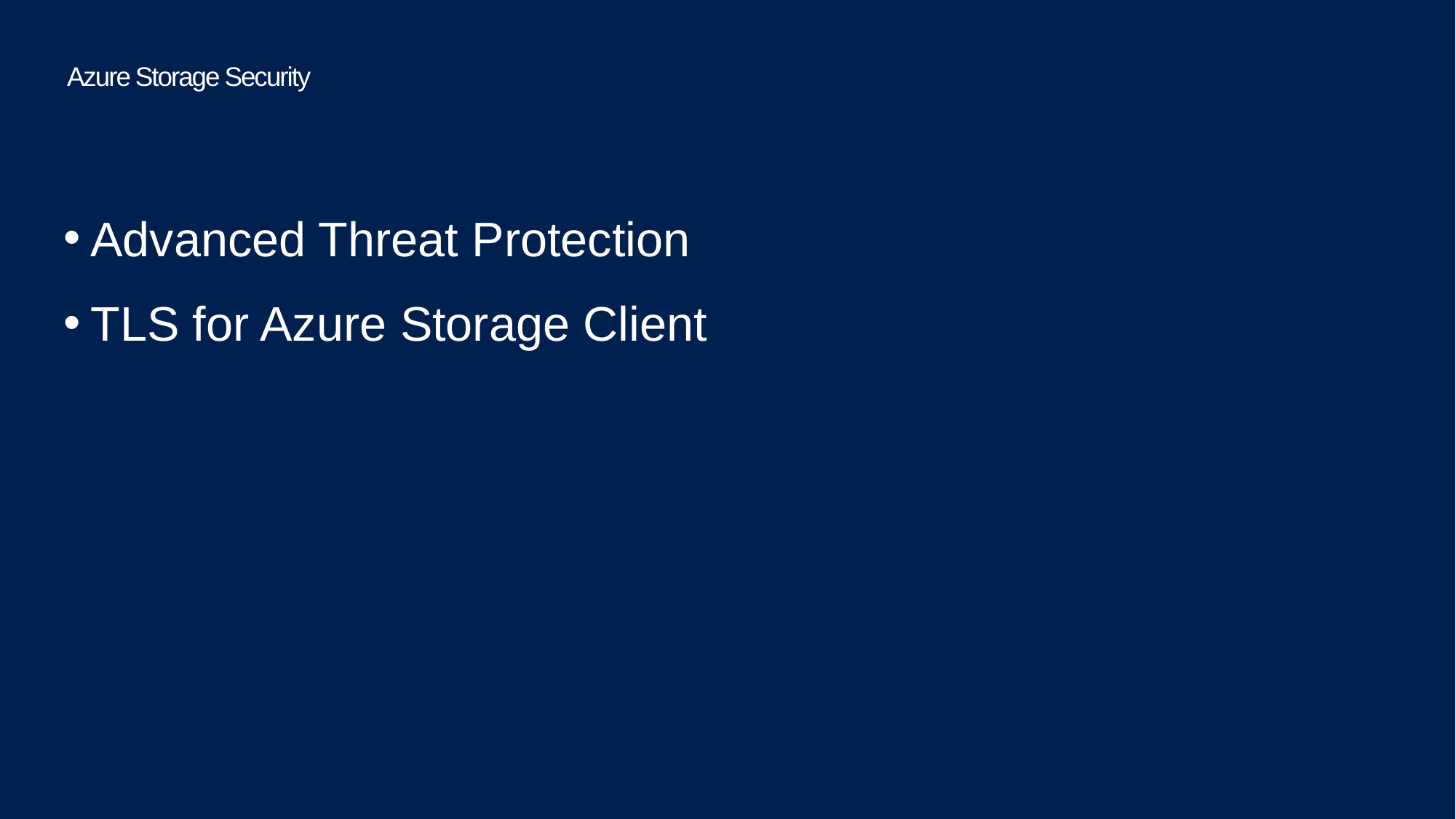

Azure Storage Security
Advanced Threat Protection
TLS for Azure Storage Client